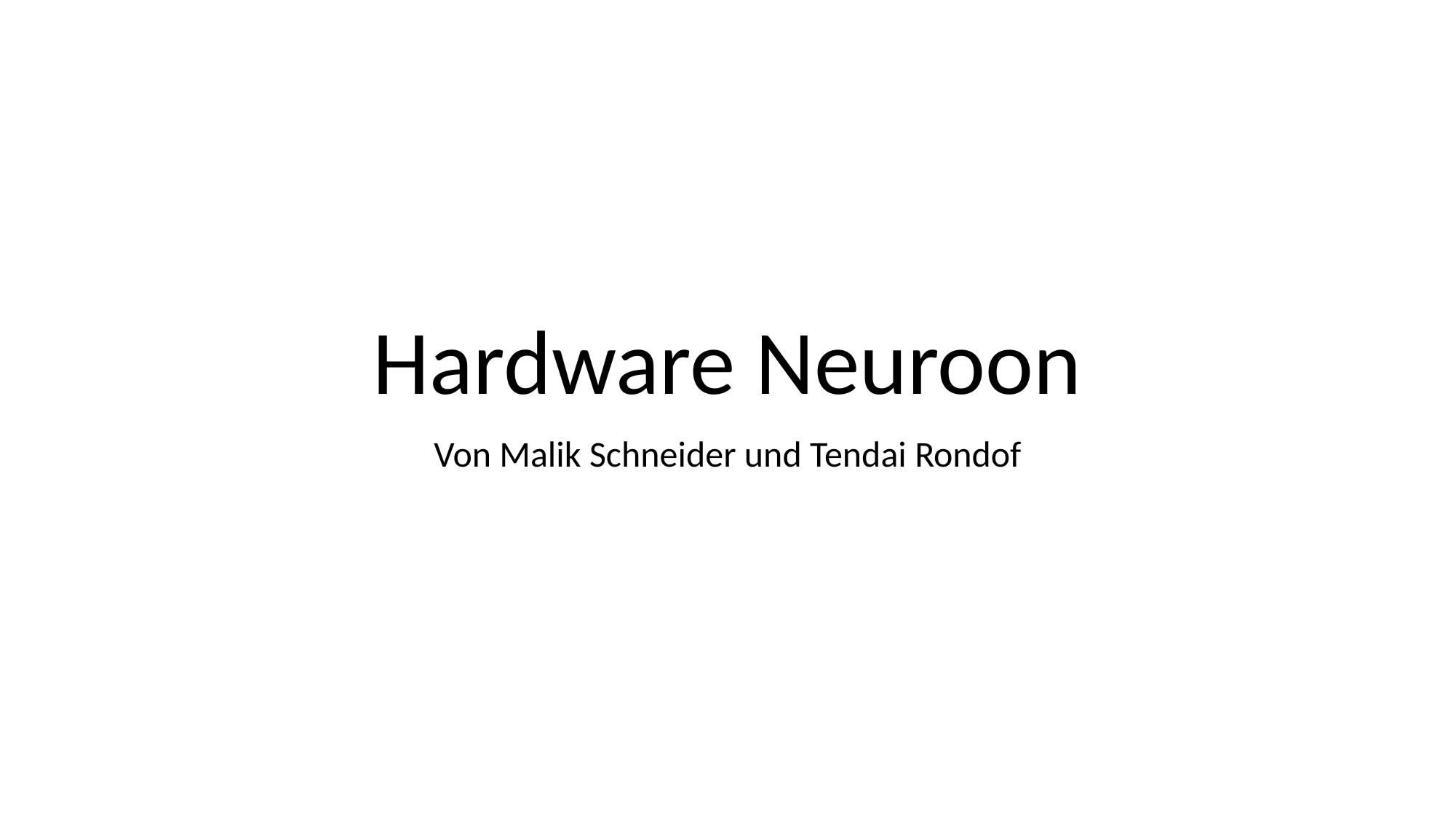

# Hardware Neuroon
Von Malik Schneider und Tendai Rondof